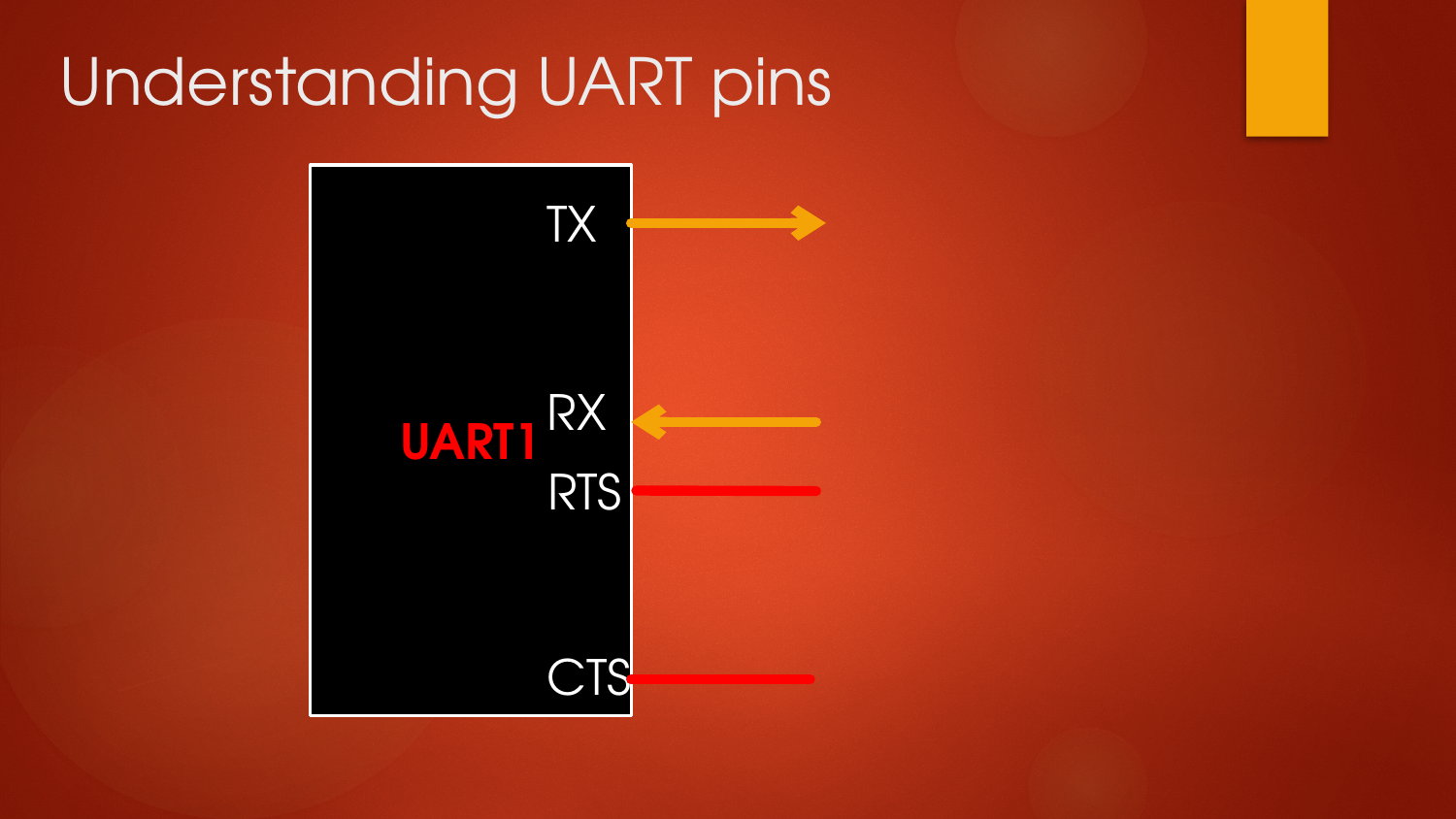

# Understanding UART pins
UART1
TX
RX
RTS
CTS